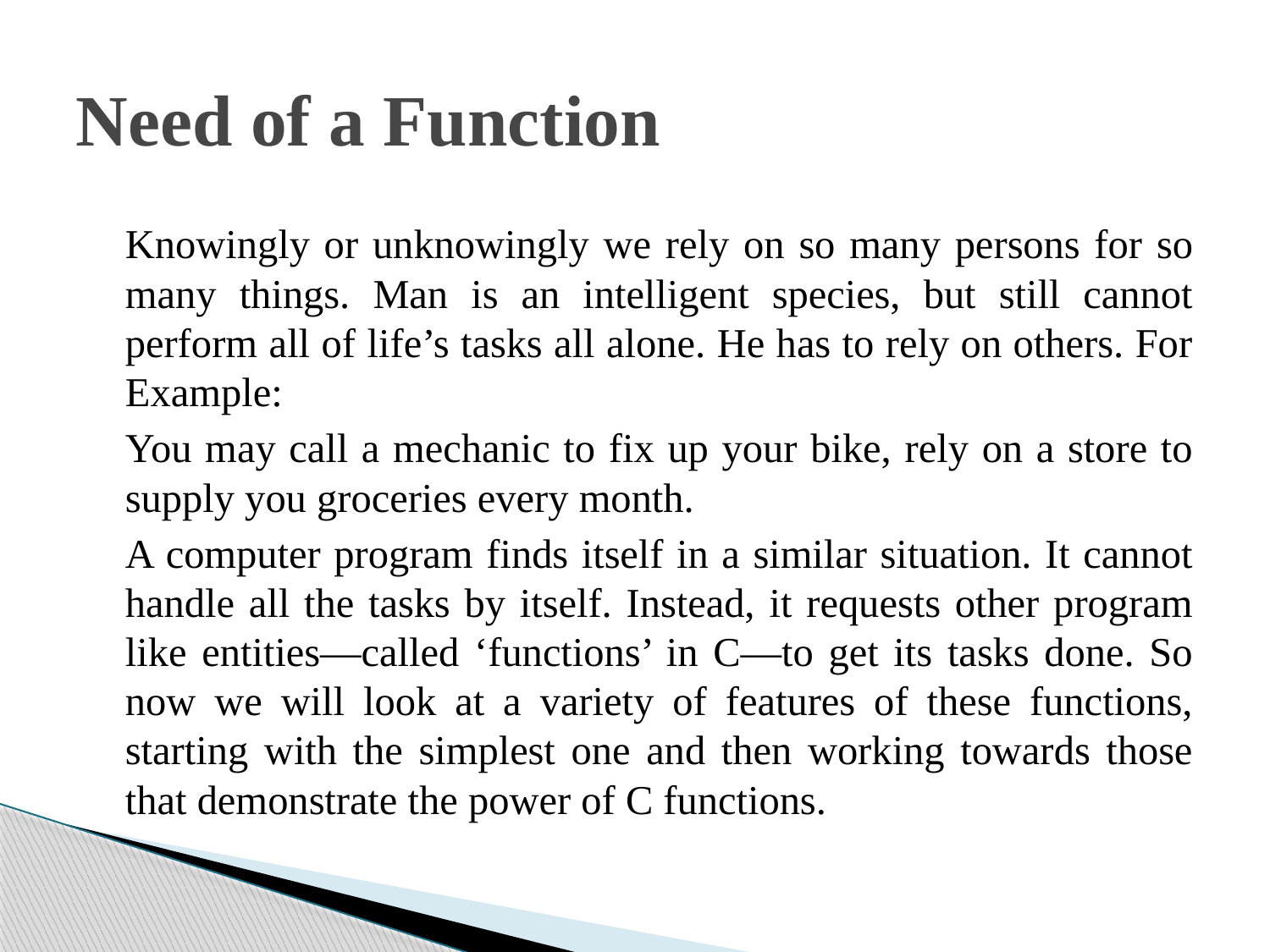

# Need of a Function
	Knowingly or unknowingly we rely on so many persons for so many things. Man is an intelligent species, but still cannot perform all of life’s tasks all alone. He has to rely on others. For Example:
	You may call a mechanic to fix up your bike, rely on a store to supply you groceries every month.
	A computer program finds itself in a similar situation. It cannot handle all the tasks by itself. Instead, it requests other program like entities—called ‘functions’ in C—to get its tasks done. So now we will look at a variety of features of these functions, starting with the simplest one and then working towards those that demonstrate the power of C functions.